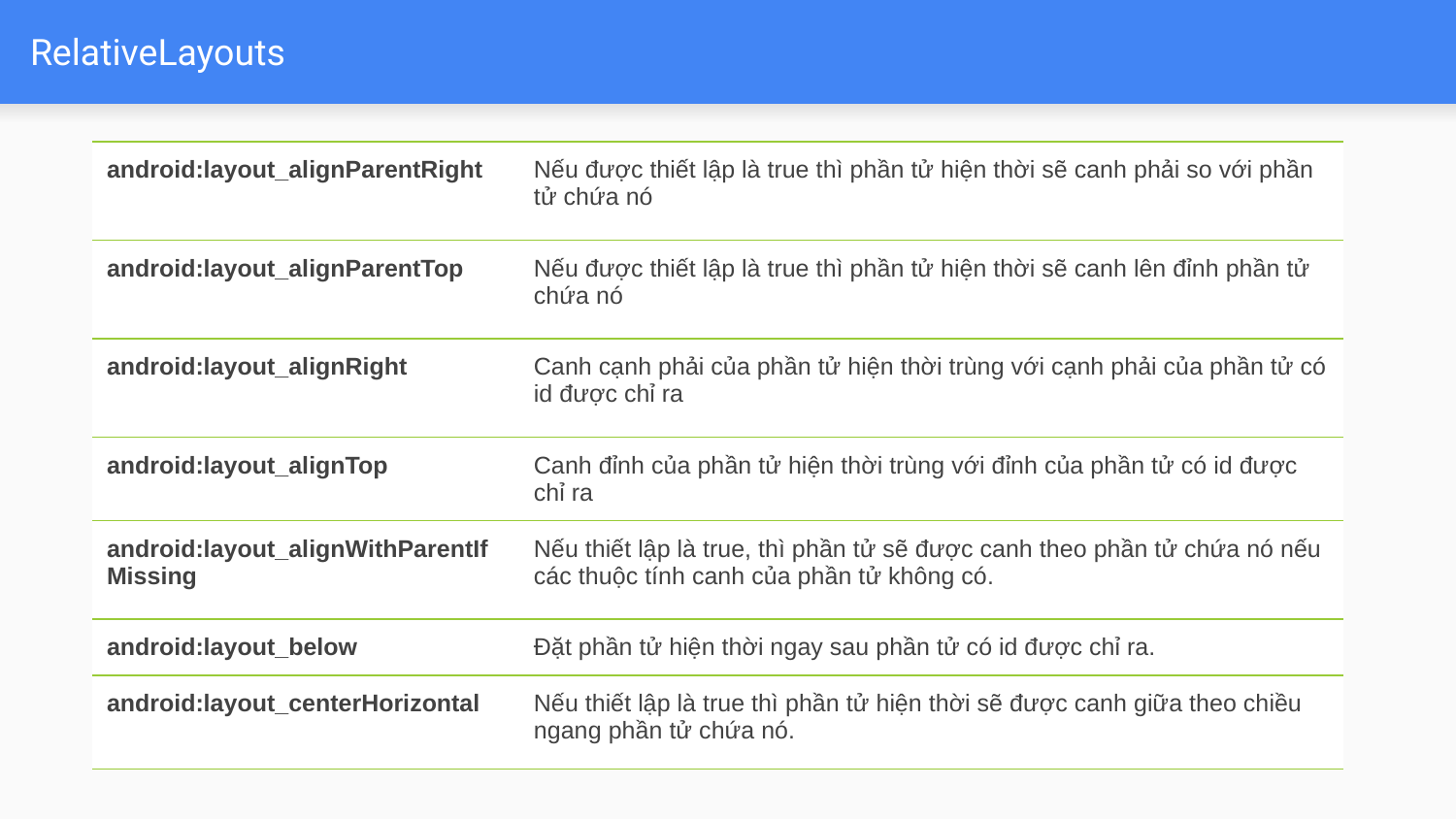

# RelativeLayouts
| android:layout\_alignParentRight | Nếu được thiết lập là true thì phần tử hiện thời sẽ canh phải so với phần tử chứa nó |
| --- | --- |
| android:layout\_alignParentTop | Nếu được thiết lập là true thì phần tử hiện thời sẽ canh lên đỉnh phần tử chứa nó |
| android:layout\_alignRight | Canh cạnh phải của phần tử hiện thời trùng với cạnh phải của phần tử có id được chỉ ra |
| android:layout\_alignTop | Canh đỉnh của phần tử hiện thời trùng với đỉnh của phần tử có id được chỉ ra |
| android:layout\_alignWithParentIfMissing | Nếu thiết lập là true, thì phần tử sẽ được canh theo phần tử chứa nó nếu các thuộc tính canh của phần tử không có. |
| android:layout\_below | Đặt phần tử hiện thời ngay sau phần tử có id được chỉ ra. |
| android:layout\_centerHorizontal | Nếu thiết lập là true thì phần tử hiện thời sẽ được canh giữa theo chiều ngang phần tử chứa nó. |